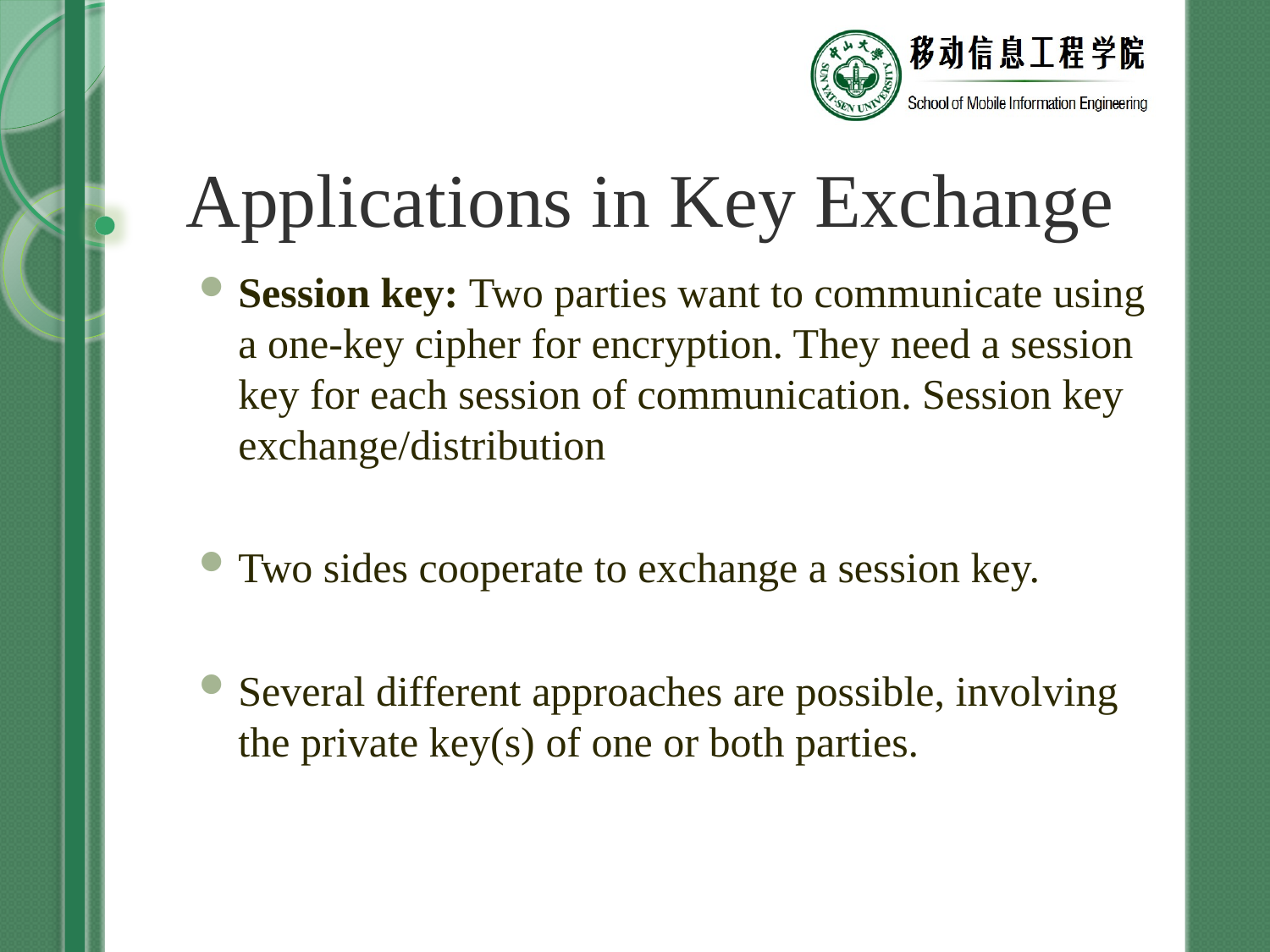

# Applications in Key Exchange
Session key: Two parties want to communicate using a one-key cipher for encryption. They need a session key for each session of communication. Session key exchange/distribution

Two sides cooperate to exchange a session key.

Several different approaches are possible, involving the private key(s) of one or both parties.